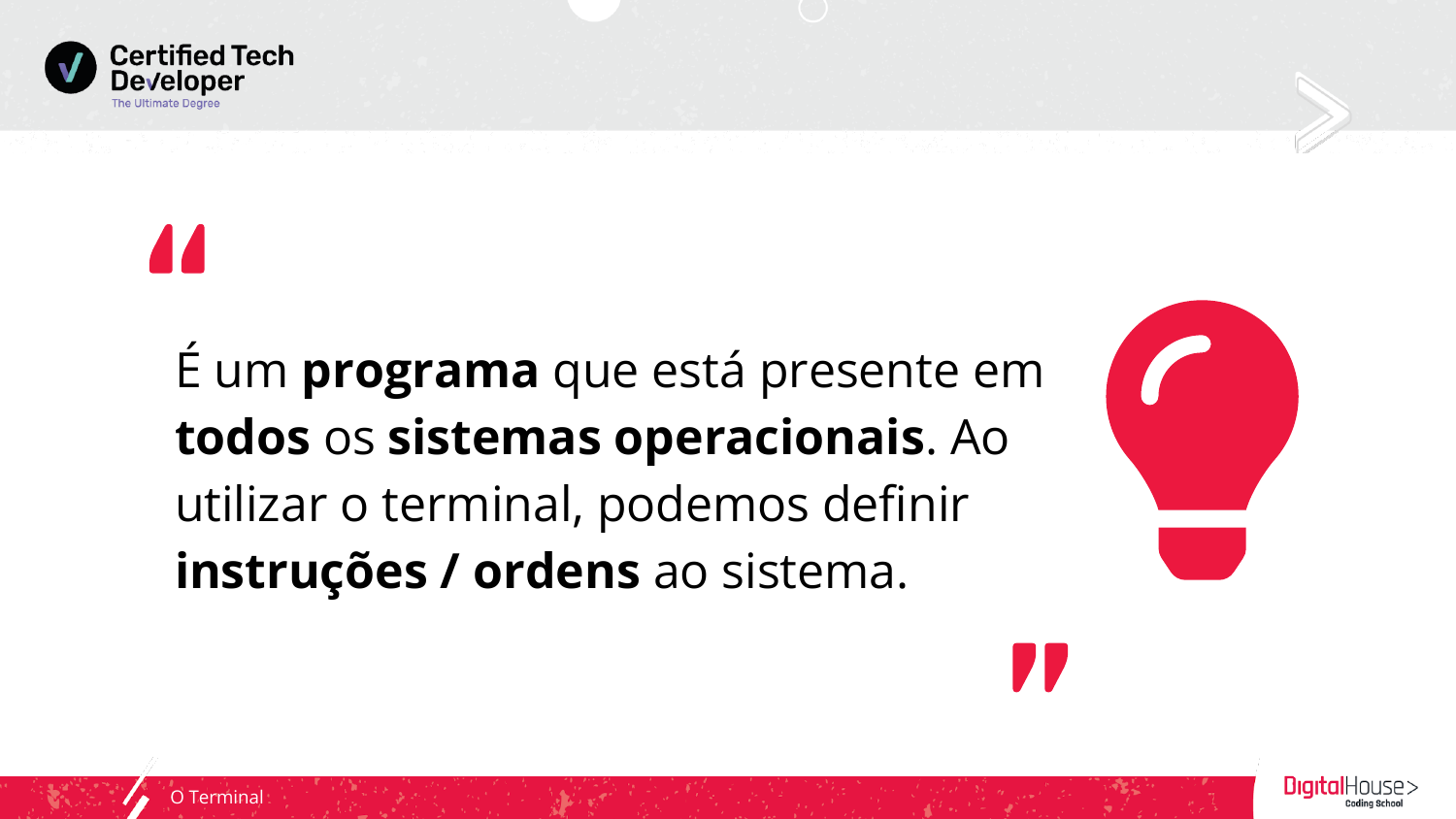

É um programa que está presente em todos os sistemas operacionais. Ao utilizar o terminal, podemos definir instruções / ordens ao sistema.